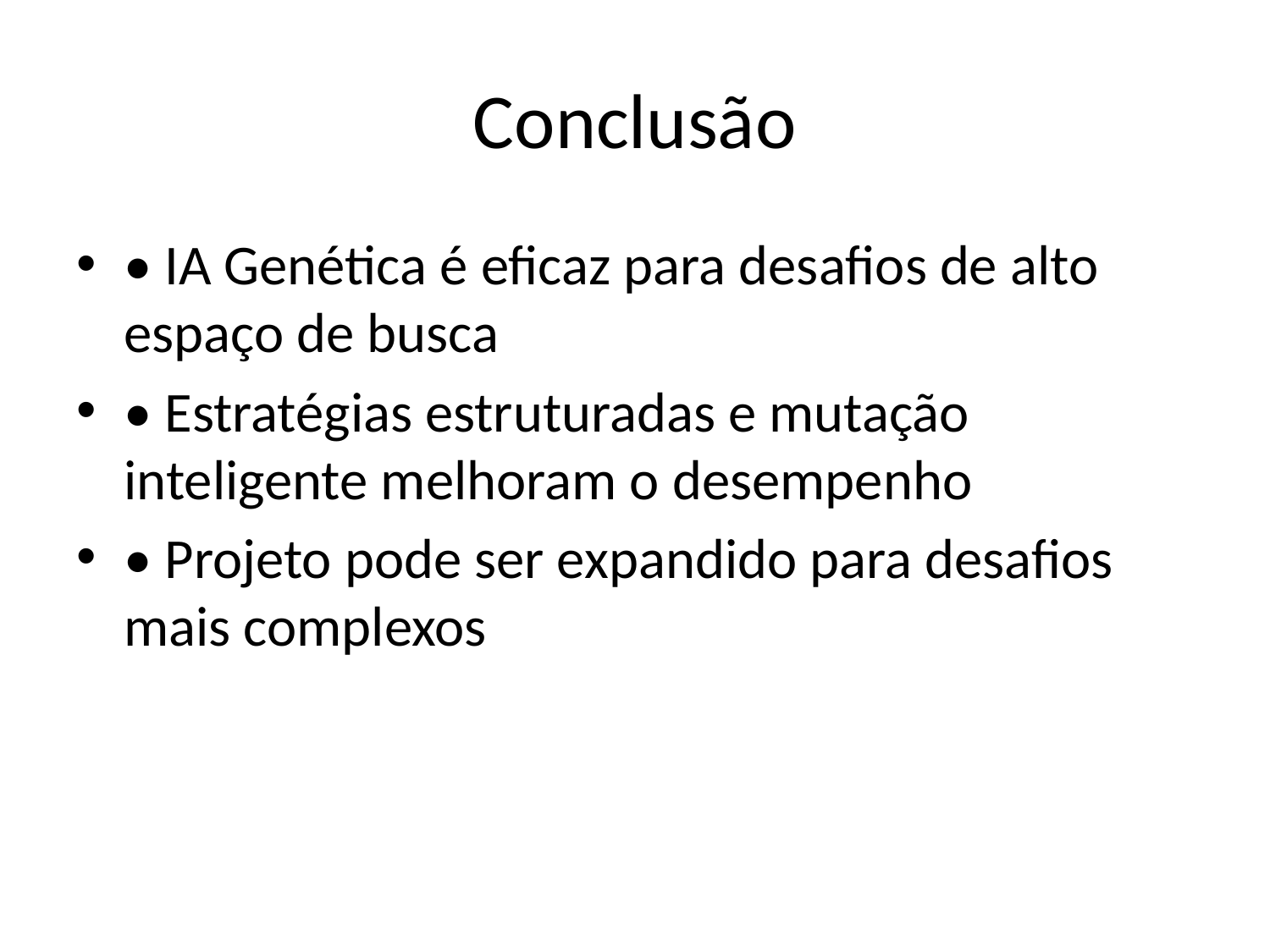

# Conclusão
• IA Genética é eficaz para desafios de alto espaço de busca
• Estratégias estruturadas e mutação inteligente melhoram o desempenho
• Projeto pode ser expandido para desafios mais complexos